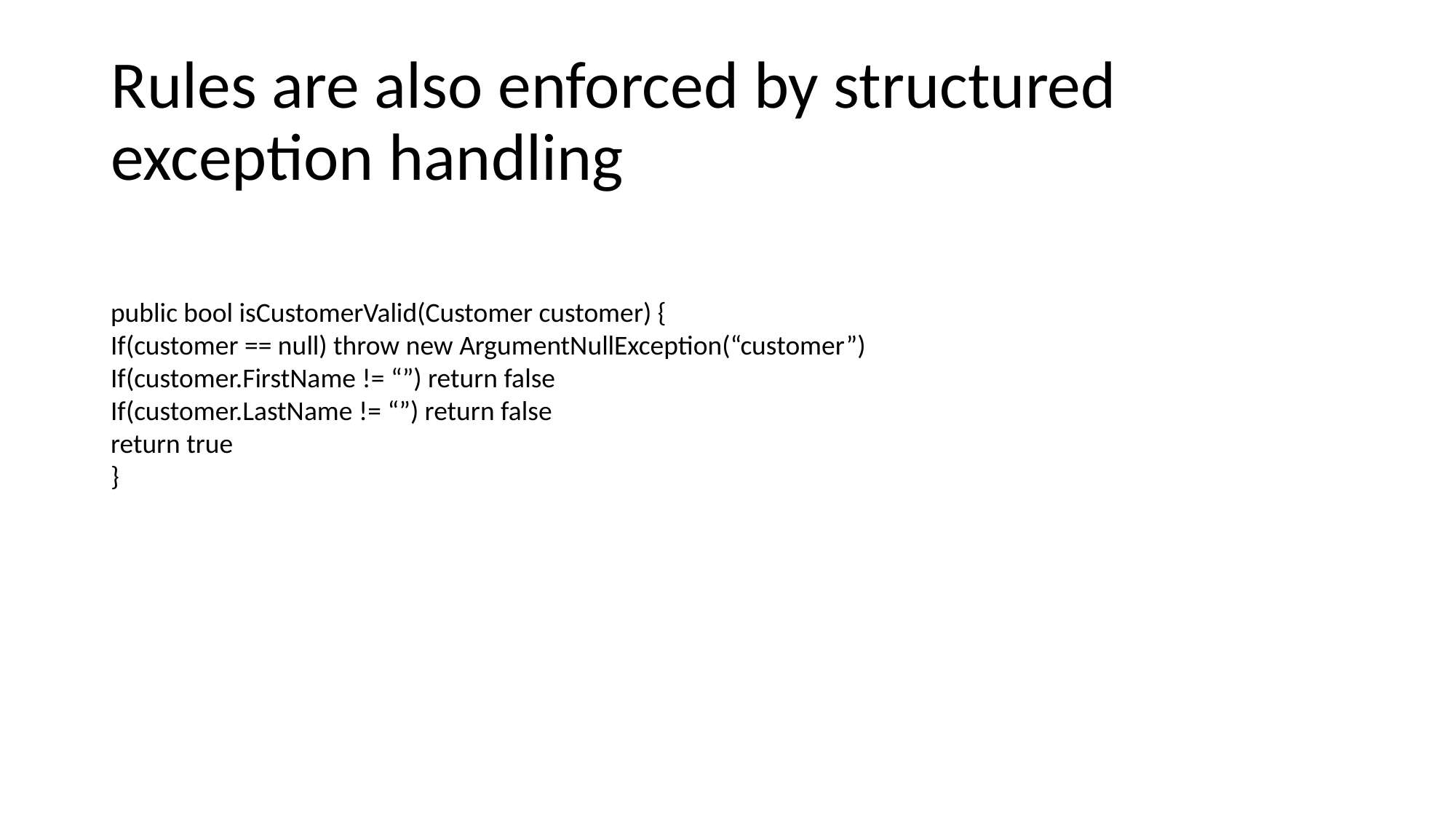

# Rules are also enforced by structured exception handling
public bool isCustomerValid(Customer customer) {
If(customer == null) throw new ArgumentNullException(“customer”)
If(customer.FirstName != “”) return false
If(customer.LastName != “”) return false
return true
}